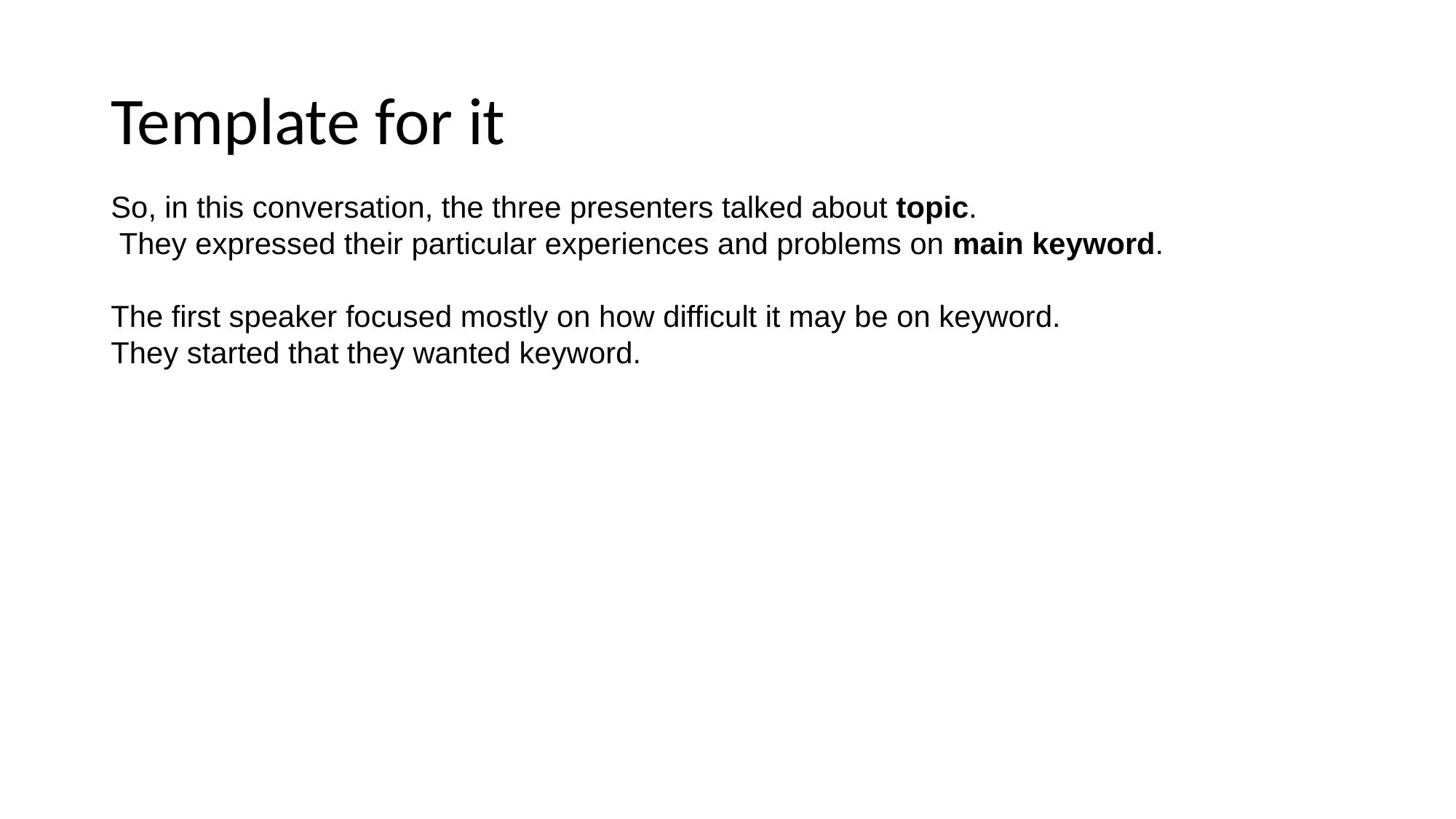

# Template for it
So, in this conversation, the three presenters talked about topic.
 They expressed their particular experiences and problems on main keyword.

The first speaker focused mostly on how difficult it may be on keyword.
They started that they wanted keyword.